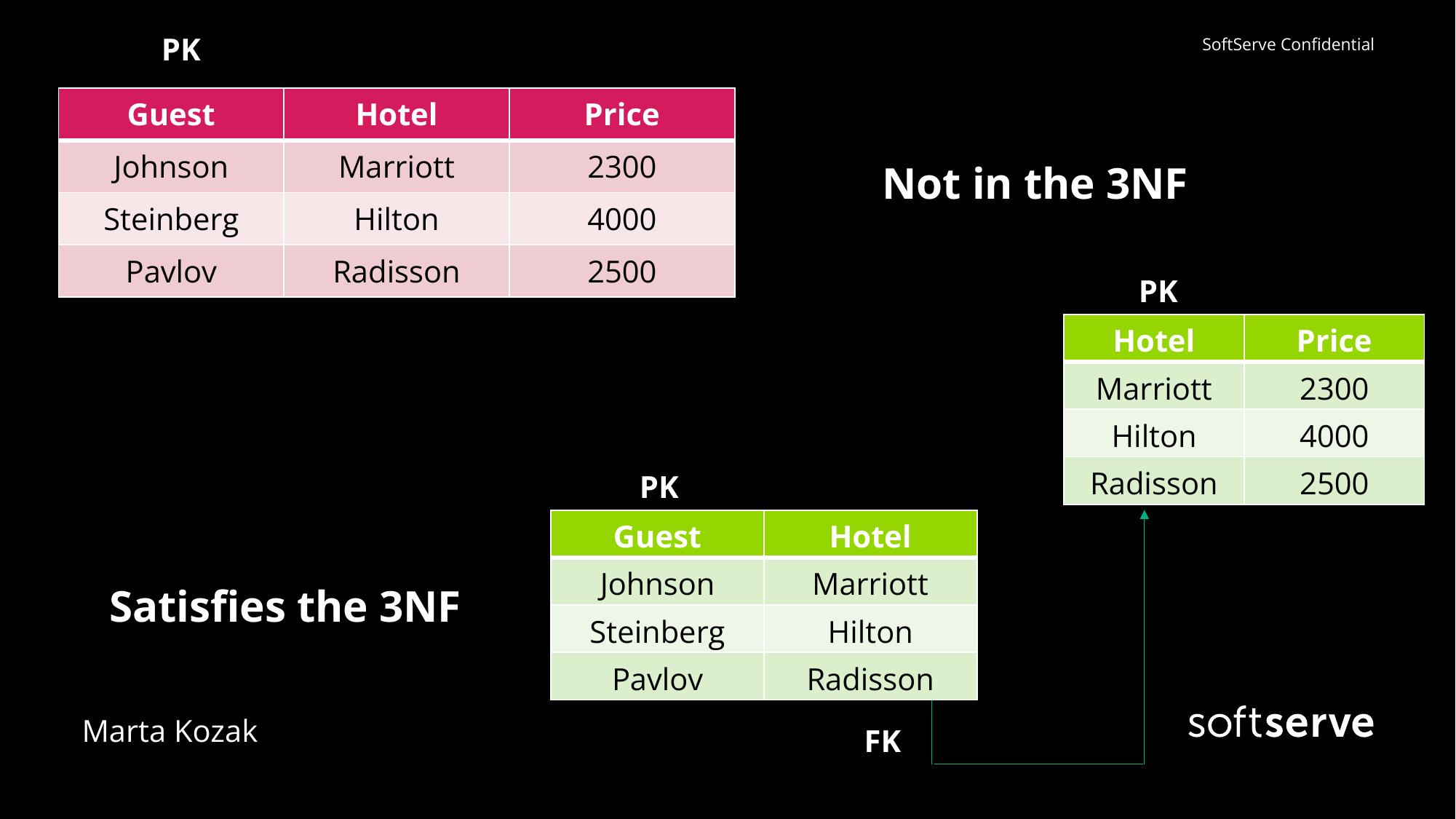

PK
| Guest | Hotel | Price |
| --- | --- | --- |
| Johnson | Marriott | 2300 |
| Steinberg | Hilton | 4000 |
| Pavlov | Radisson | 2500 |
Not in the 3NF
PK
| Hotel | Price |
| --- | --- |
| Marriott | 2300 |
| Hilton | 4000 |
| Radisson | 2500 |
PK
| Guest | Hotel |
| --- | --- |
| Johnson | Marriott |
| Steinberg | Hilton |
| Pavlov | Radisson |
Satisfies the 3NF
Marta Kozak

FK